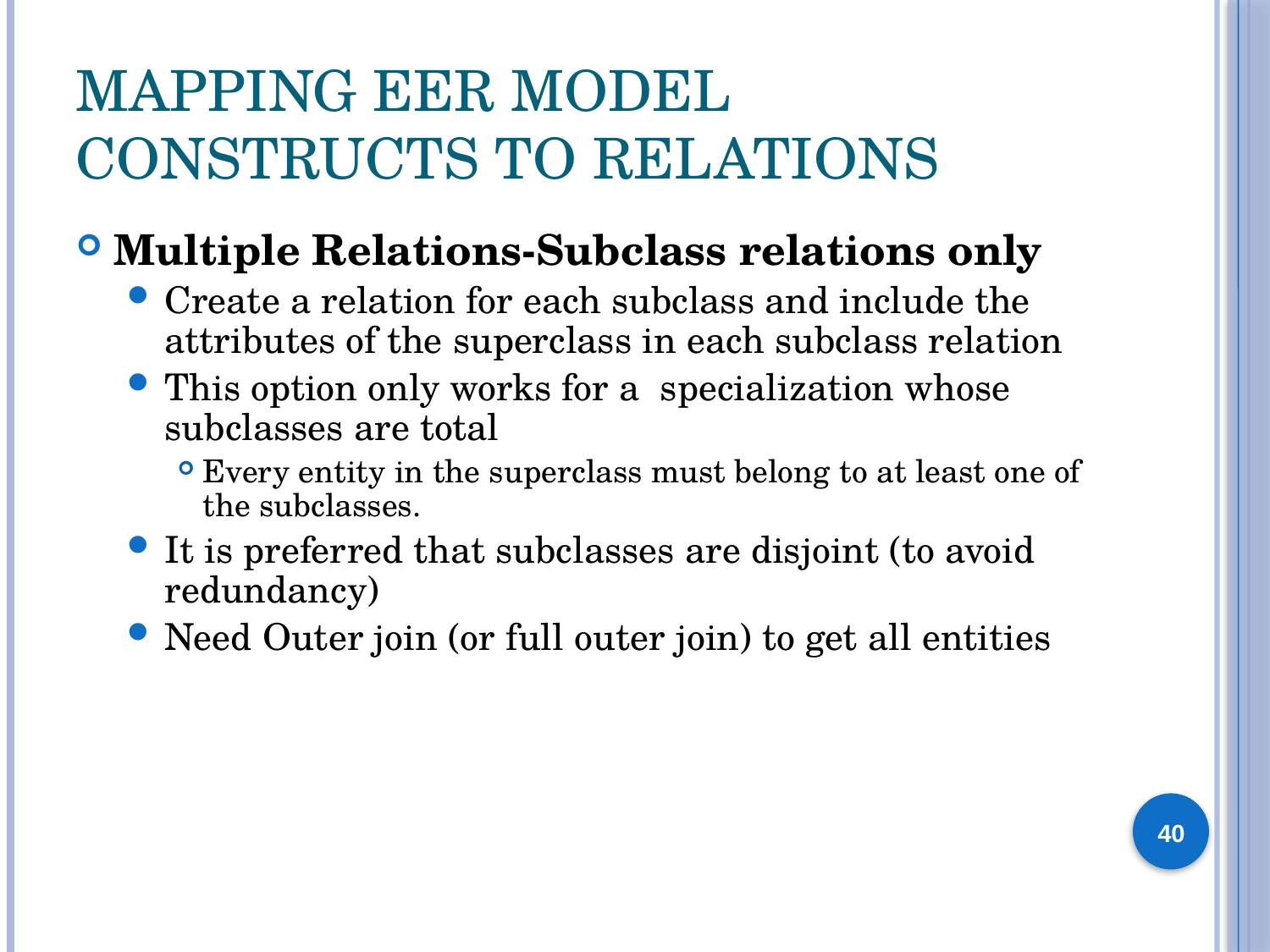

# Mapping EER Model Constructs to Relations
Multiple Relations-Subclass relations only
Create a relation for each subclass and include the attributes of the superclass in each subclass relation
This option only works for a  specialization whose subclasses are total
Every entity in the superclass must belong to at least one of the subclasses.
It is preferred that subclasses are disjoint (to avoid redundancy)
Need Outer join (or full outer join) to get all entities

40